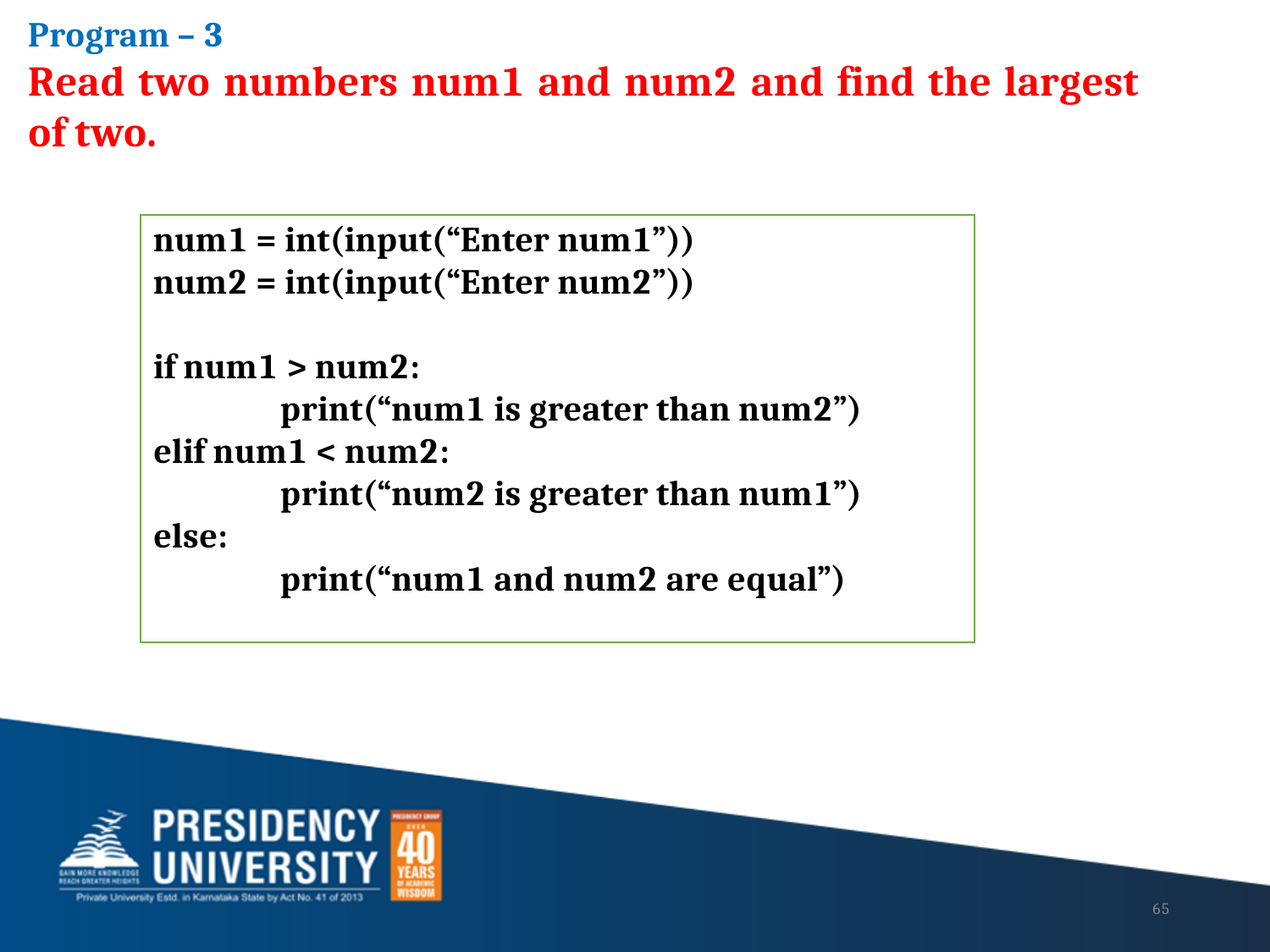

Program – 3
Read two numbers num1 and num2 and find the largest of two.

num1 = int(input(“Enter num1”))
num2 = int(input(“Enter num2”))

if num1 > num2:
	print(“num1 is greater than num2”)
elif num1 < num2:
	print(“num2 is greater than num1”)
else:
	print(“num1 and num2 are equal”)

65